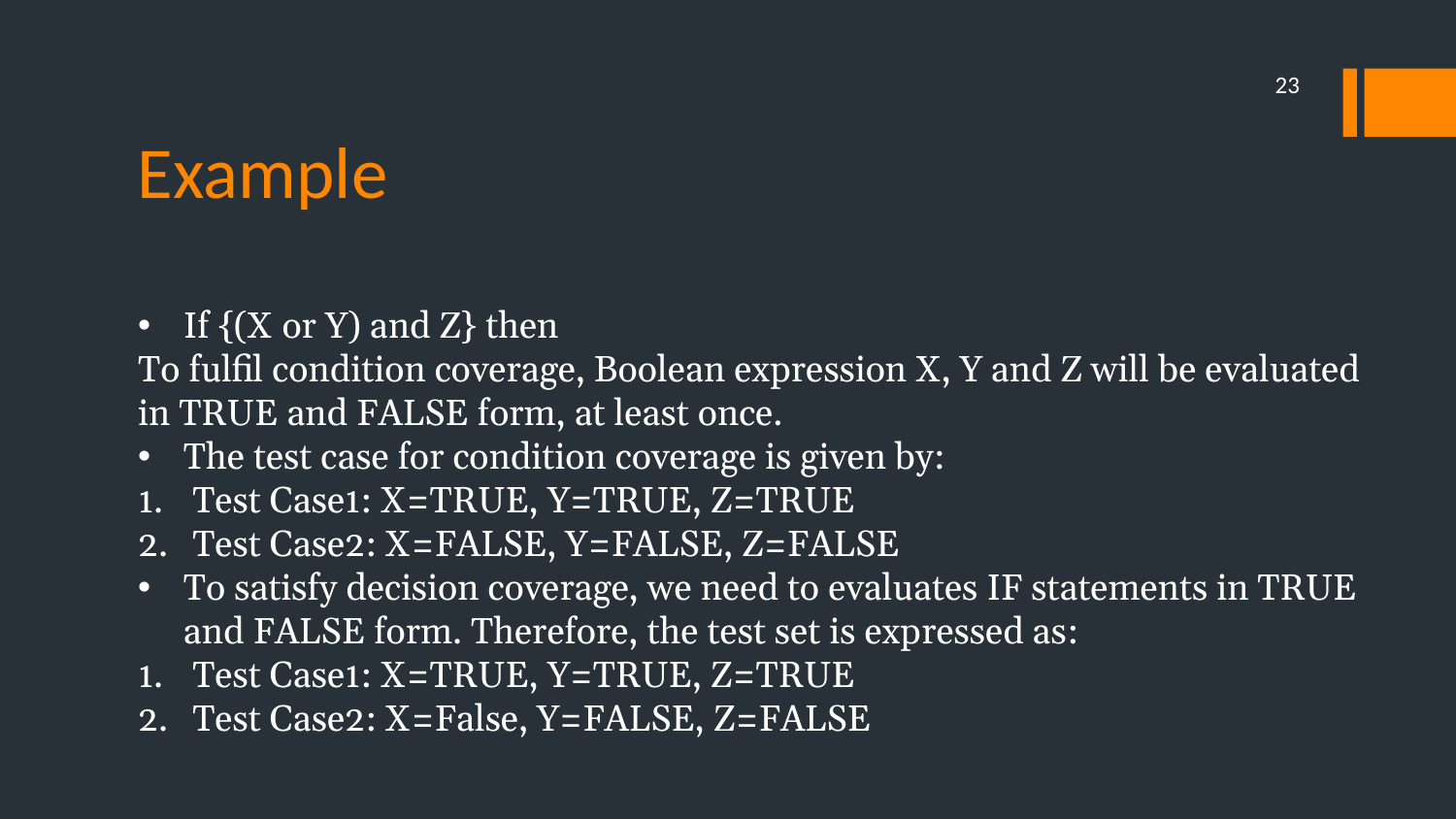

23
Example
If {(X or Y) and Z} then
To fulfil condition coverage, Boolean expression X, Y and Z will be evaluated in TRUE and FALSE form, at least once.
The test case for condition coverage is given by:
Test Case1: X=TRUE, Y=TRUE, Z=TRUE
Test Case2: X=FALSE, Y=FALSE, Z=FALSE
To satisfy decision coverage, we need to evaluates IF statements in TRUE and FALSE form. Therefore, the test set is expressed as:
Test Case1: X=TRUE, Y=TRUE, Z=TRUE
Test Case2: X=False, Y=FALSE, Z=FALSE